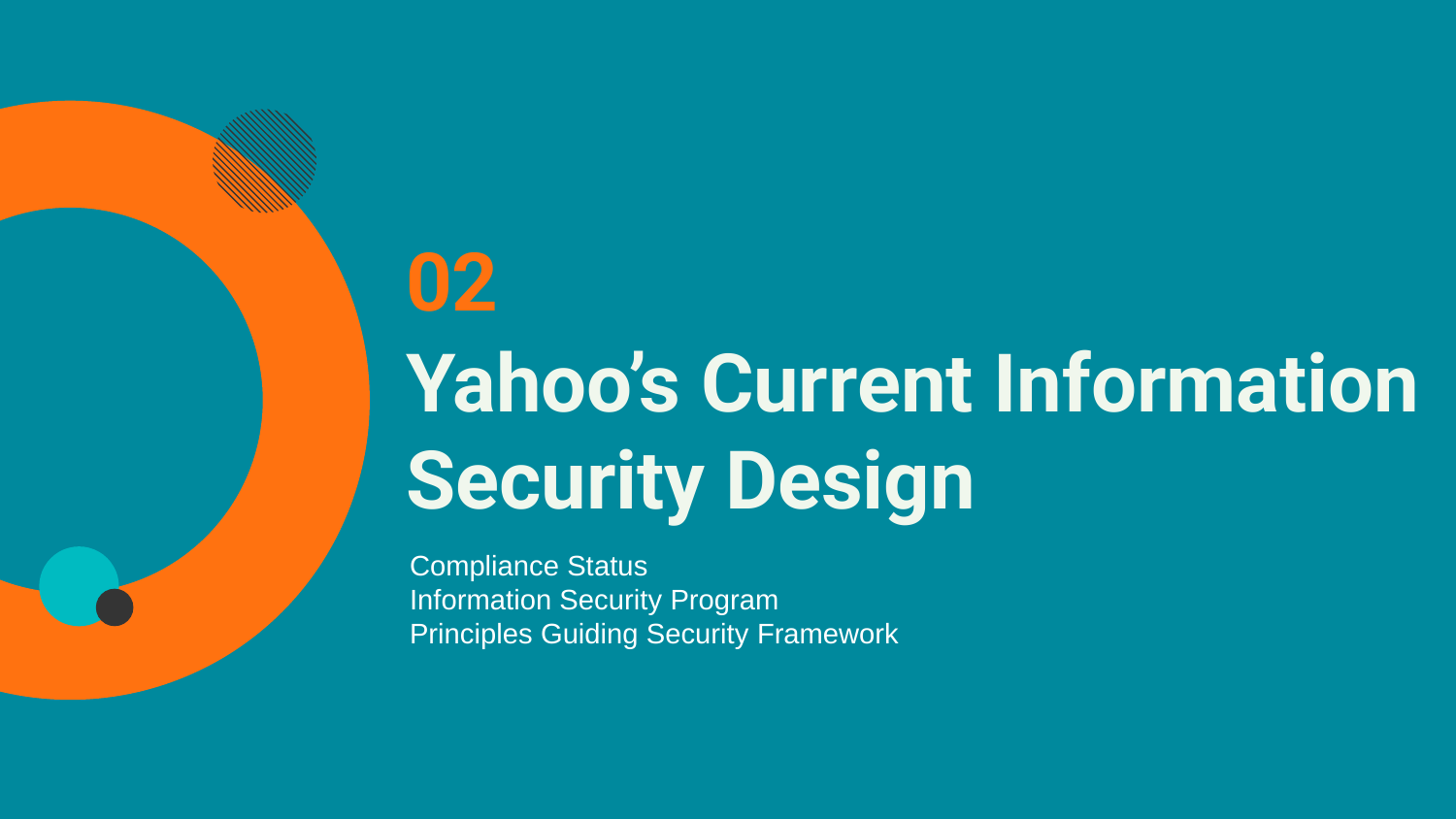

02
# Yahoo’s Current Information Security Design
Compliance Status
Information Security Program
Principles Guiding Security Framework